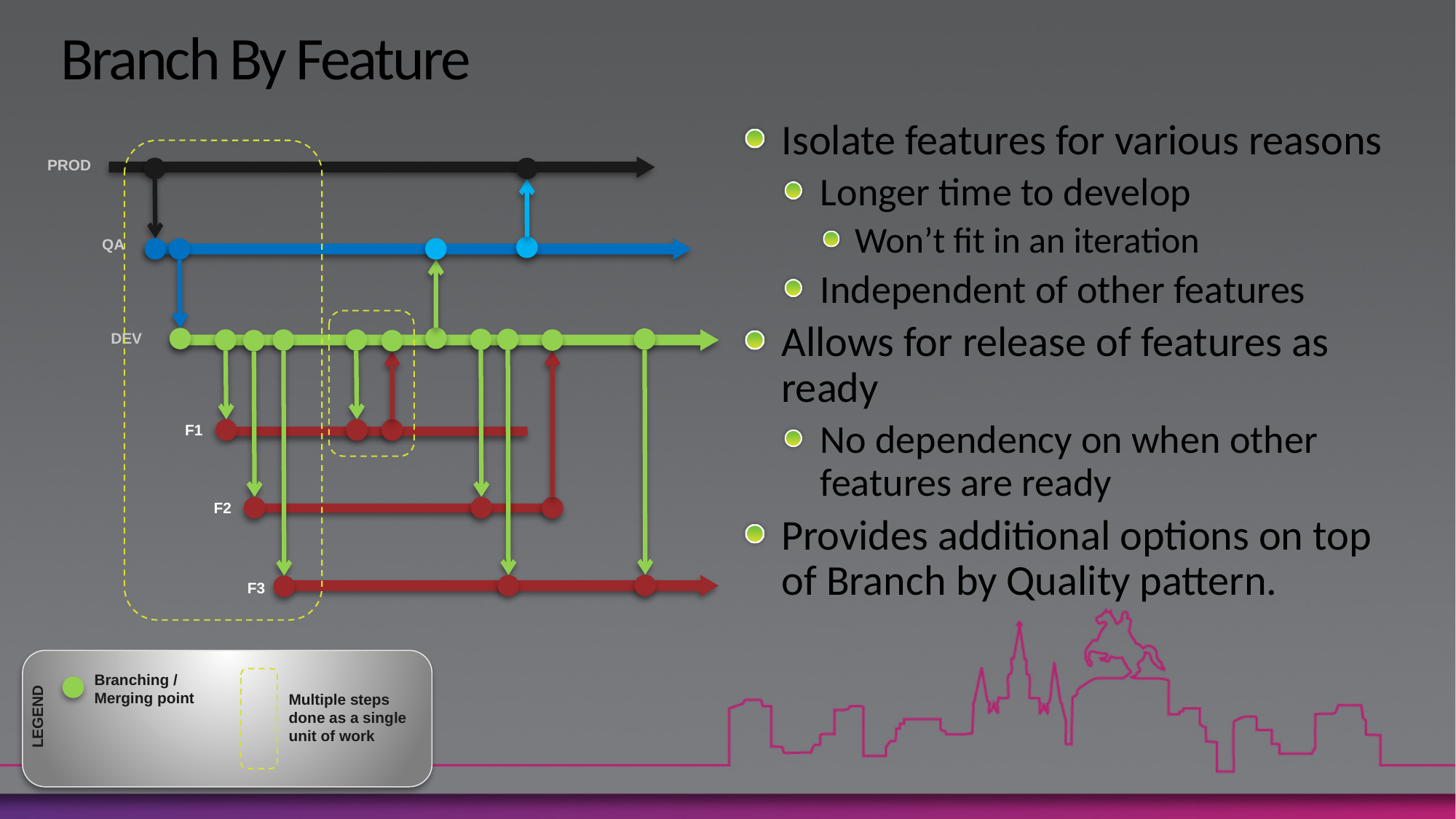

# Branch By Feature
Isolate features for various reasons
Longer time to develop
Won’t fit in an iteration
Independent of other features
Allows for release of features as ready
No dependency on when other features are ready
Provides additional options on top of Branch by Quality pattern.

PROD

QA

DEV

F1

F2

F3

Branching /
Merging point

Multiple steps
done as a single
unit of work
LEGEND